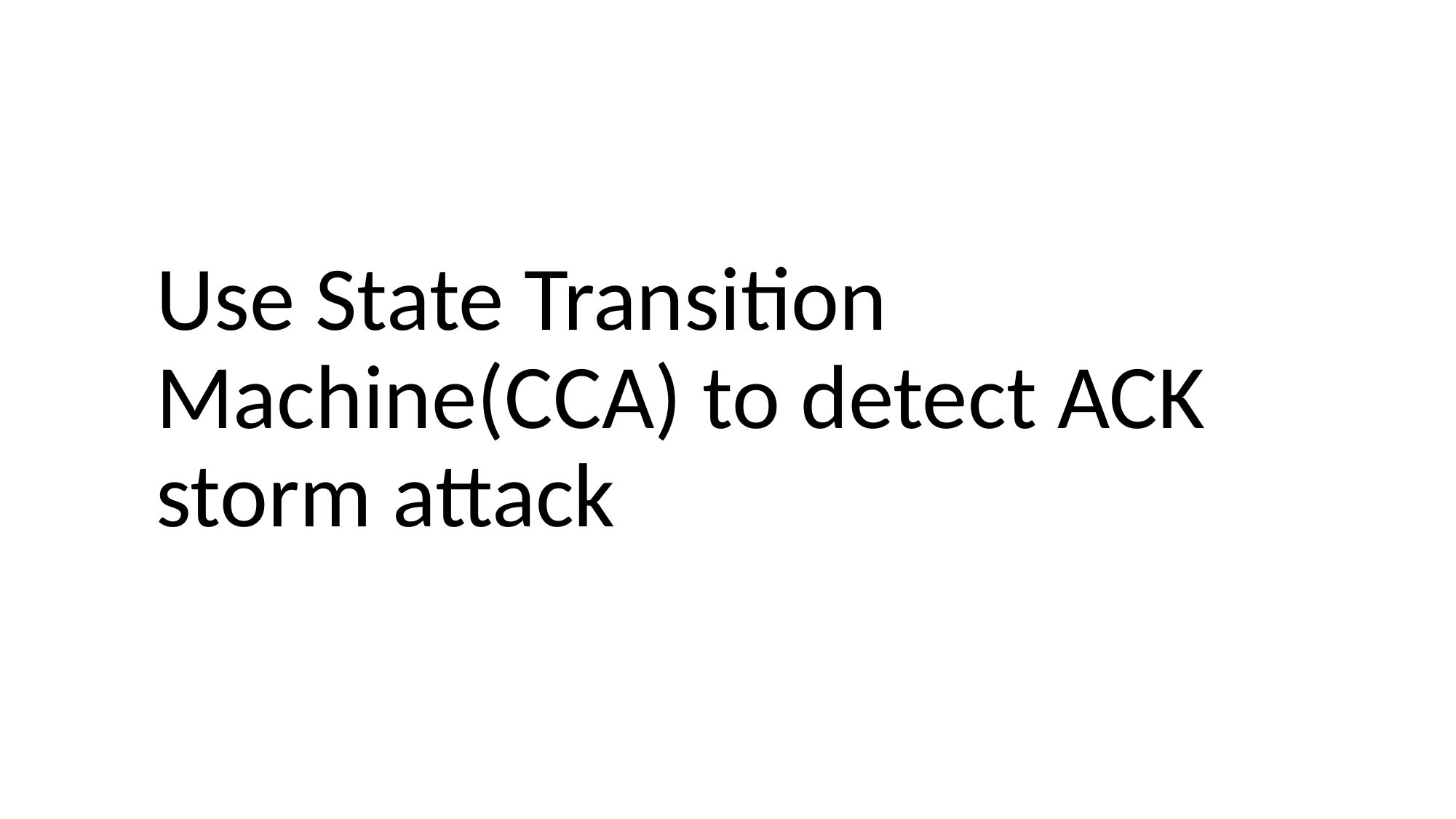

# Use State Transition Machine(CCA) to detect ACK storm attack